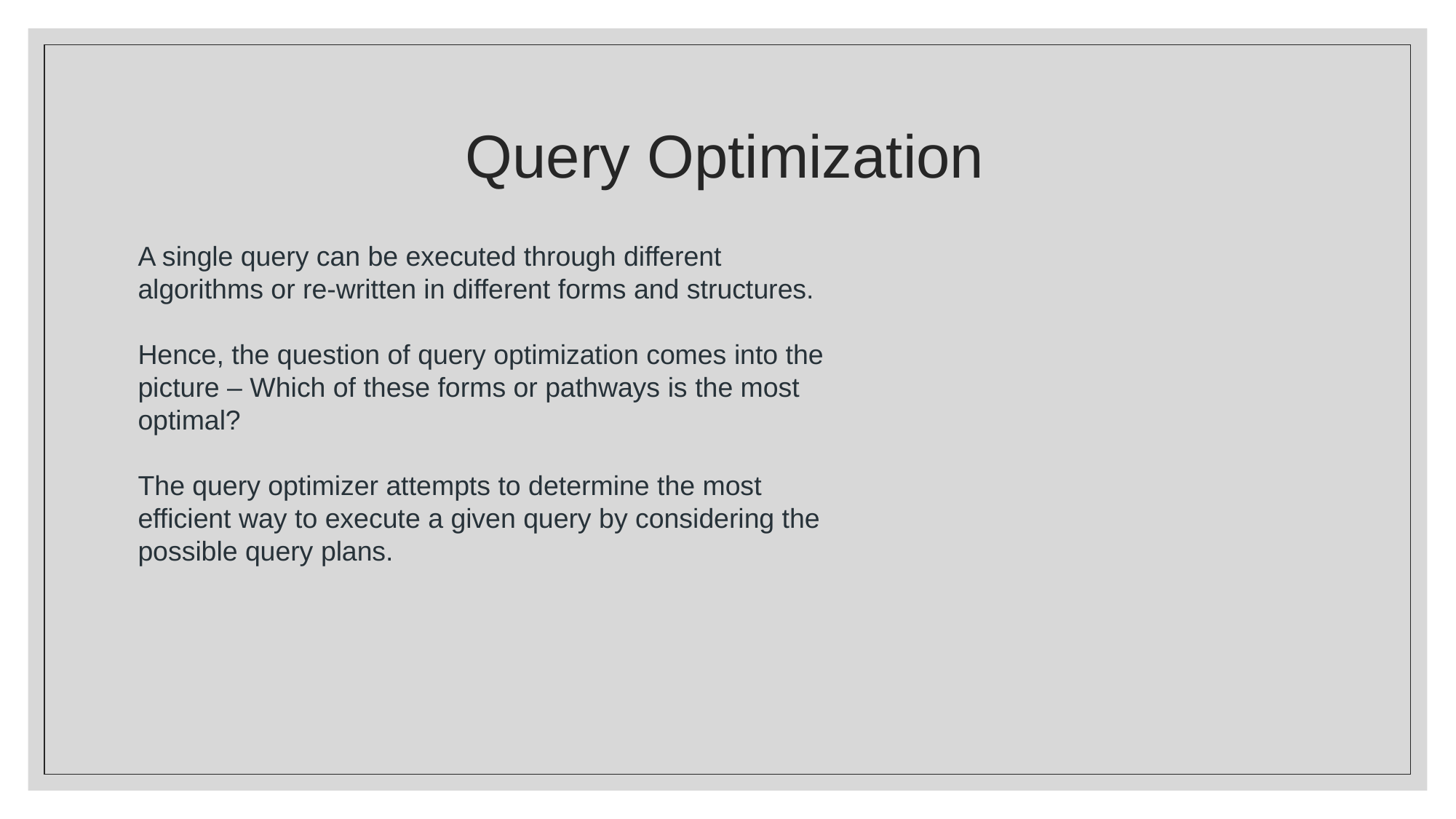

# Query Optimization
A single query can be executed through different algorithms or re-written in different forms and structures.

Hence, the question of query optimization comes into the picture – Which of these forms or pathways is the most optimal?

The query optimizer attempts to determine the most efficient way to execute a given query by considering the possible query plans.